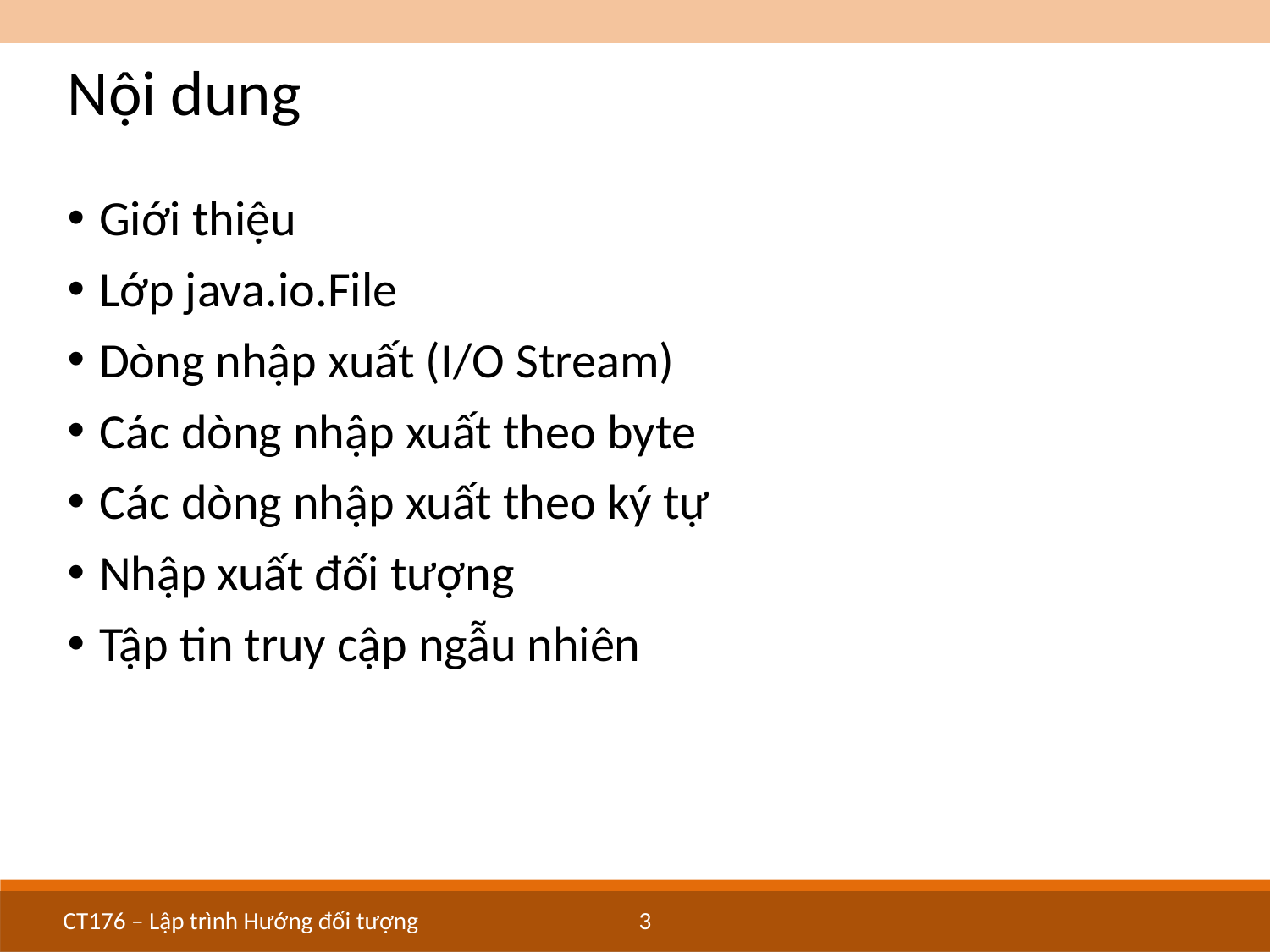

# Nội dung
Giới thiệu
Lớp java.io.File
Dòng nhập xuất (I/O Stream)
Các dòng nhập xuất theo byte
Các dòng nhập xuất theo ký tự
Nhập xuất đối tượng
Tập tin truy cập ngẫu nhiên